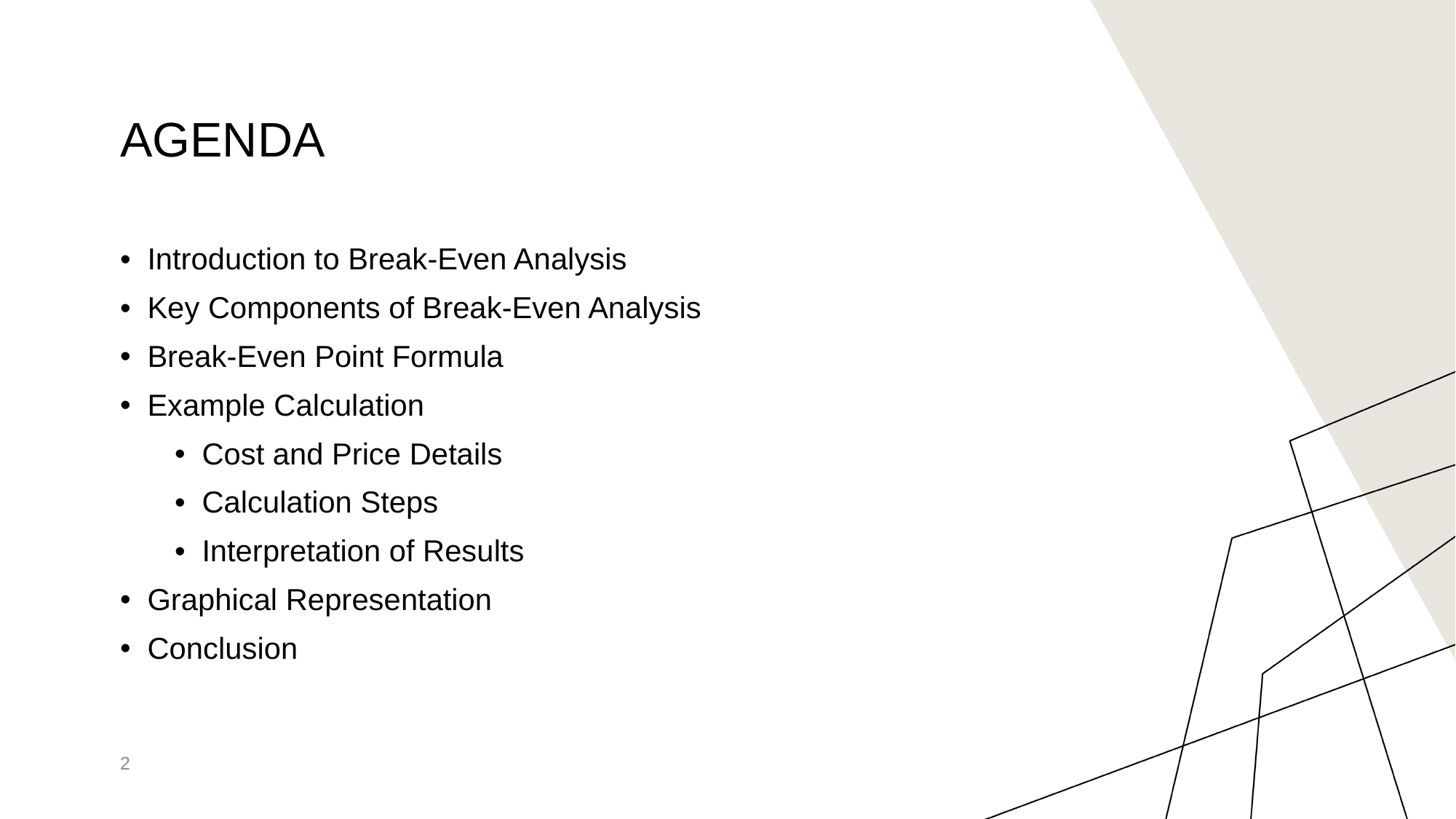

# Agenda
Introduction to Break-Even Analysis
Key Components of Break-Even Analysis
Break-Even Point Formula
Example Calculation
Cost and Price Details
Calculation Steps
Interpretation of Results
Graphical Representation
Conclusion
2